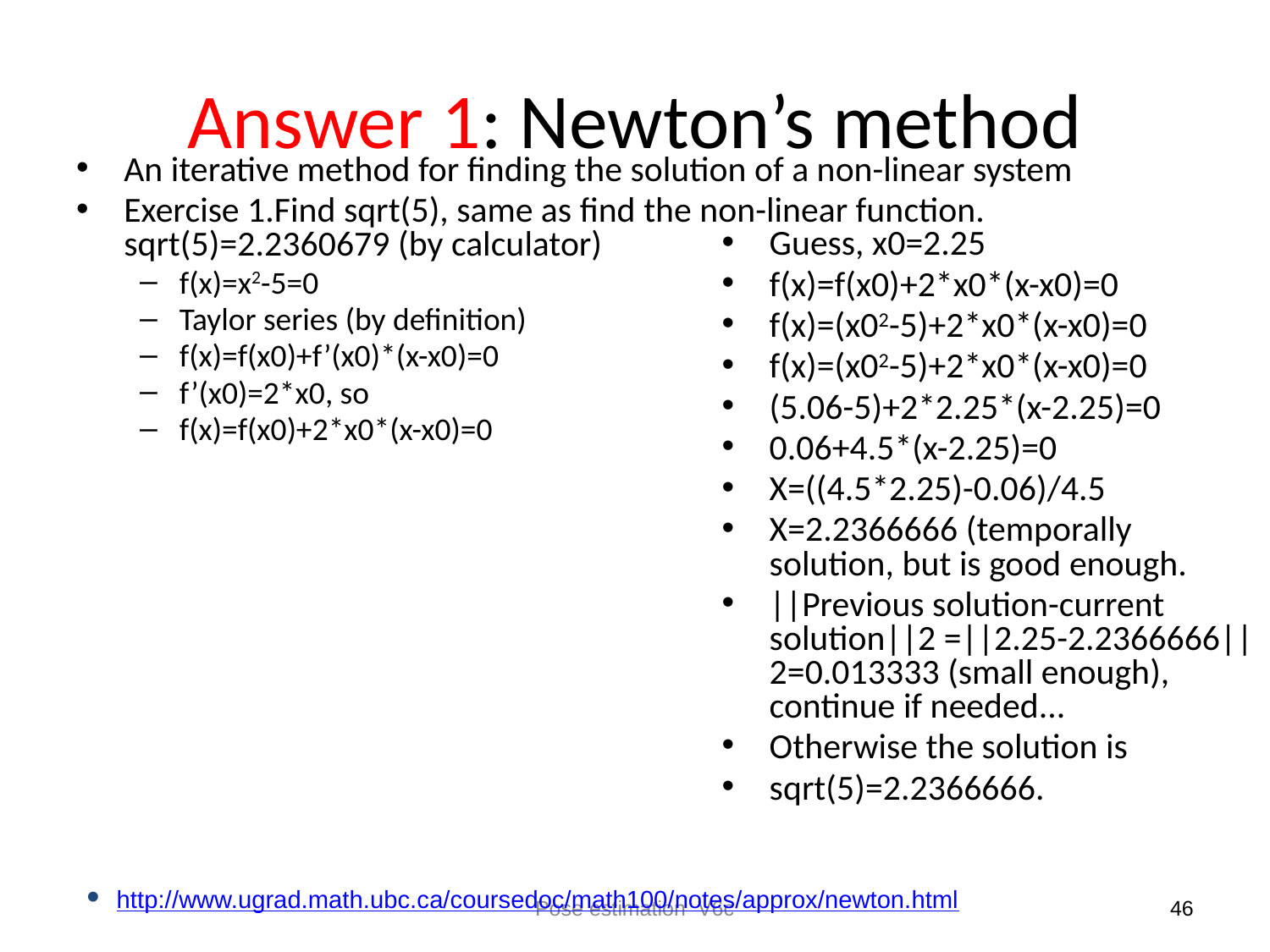

# Answer 1: Newton’s method
An iterative method for finding the solution of a non-linear system
Exercise 1.Find sqrt(5), same as find the non-linear function. sqrt(5)=2.2360679 (by calculator)
f(x)=x2-5=0
Taylor series (by definition)
f(x)=f(x0)+f’(x0)*(x-x0)=0
f’(x0)=2*x0, so
f(x)=f(x0)+2*x0*(x-x0)=0
Guess, x0=2.25
f(x)=f(x0)+2*x0*(x-x0)=0
f(x)=(x02-5)+2*x0*(x-x0)=0
f(x)=(x02-5)+2*x0*(x-x0)=0
(5.06-5)+2*2.25*(x-2.25)=0
0.06+4.5*(x-2.25)=0
X=((4.5*2.25)-0.06)/4.5
X=2.2366666 (temporally solution, but is good enough.
||Previous solution-current solution||2 =||2.25-2.2366666||2=0.013333 (small enough), continue if needed...
Otherwise the solution is
sqrt(5)=2.2366666.
http://www.ugrad.math.ubc.ca/coursedoc/math100/notes/approx/newton.html

Pose estimation  V6c
46